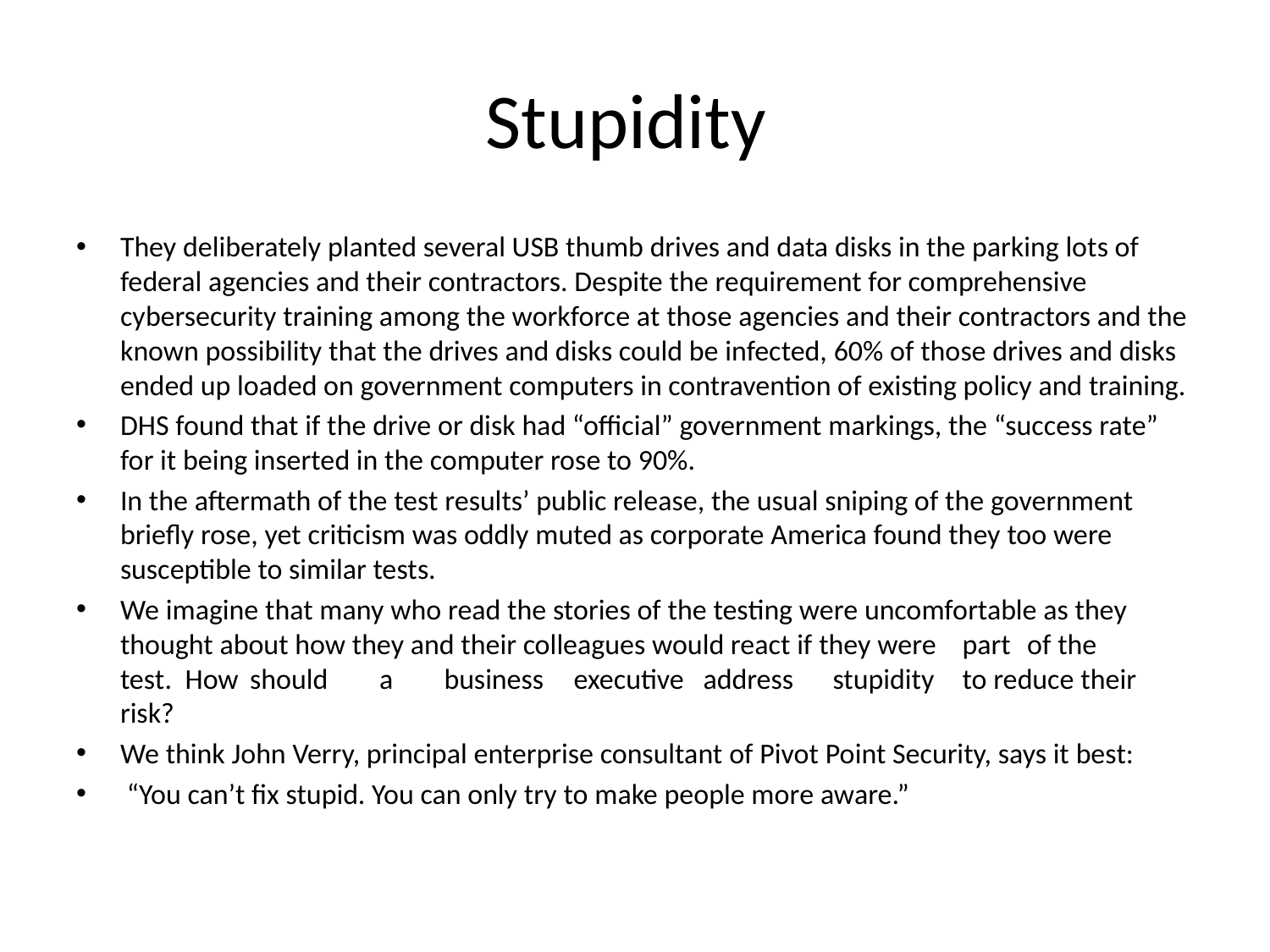

# Stupidity
They deliberately planted several USB thumb drives and data disks in the parking lots of federal agencies and their contractors. Despite the requirement for comprehensive cybersecurity training among the workforce at those agencies and their contractors and the known possibility that the drives and disks could be infected, 60% of those drives and disks ended up loaded on government computers in contravention of existing policy and training.
DHS found that if the drive or disk had “official” government markings, the “success rate” for it being inserted in the computer rose to 90%.
In the aftermath of the test results’ public release, the usual sniping of the government briefly rose, yet criticism was oddly muted as corporate America found they too were susceptible to similar tests.
We imagine that many who read the stories of the testing were uncomfortable as they thought about how they and their colleagues would react if they were	part	of the	test.	How	should	a	business	executive	address	stupidity	to reduce their risk?
We think John Verry, principal enterprise consultant of Pivot Point Security, says it best:
 “You can’t fix stupid. You can only try to make people more aware.”